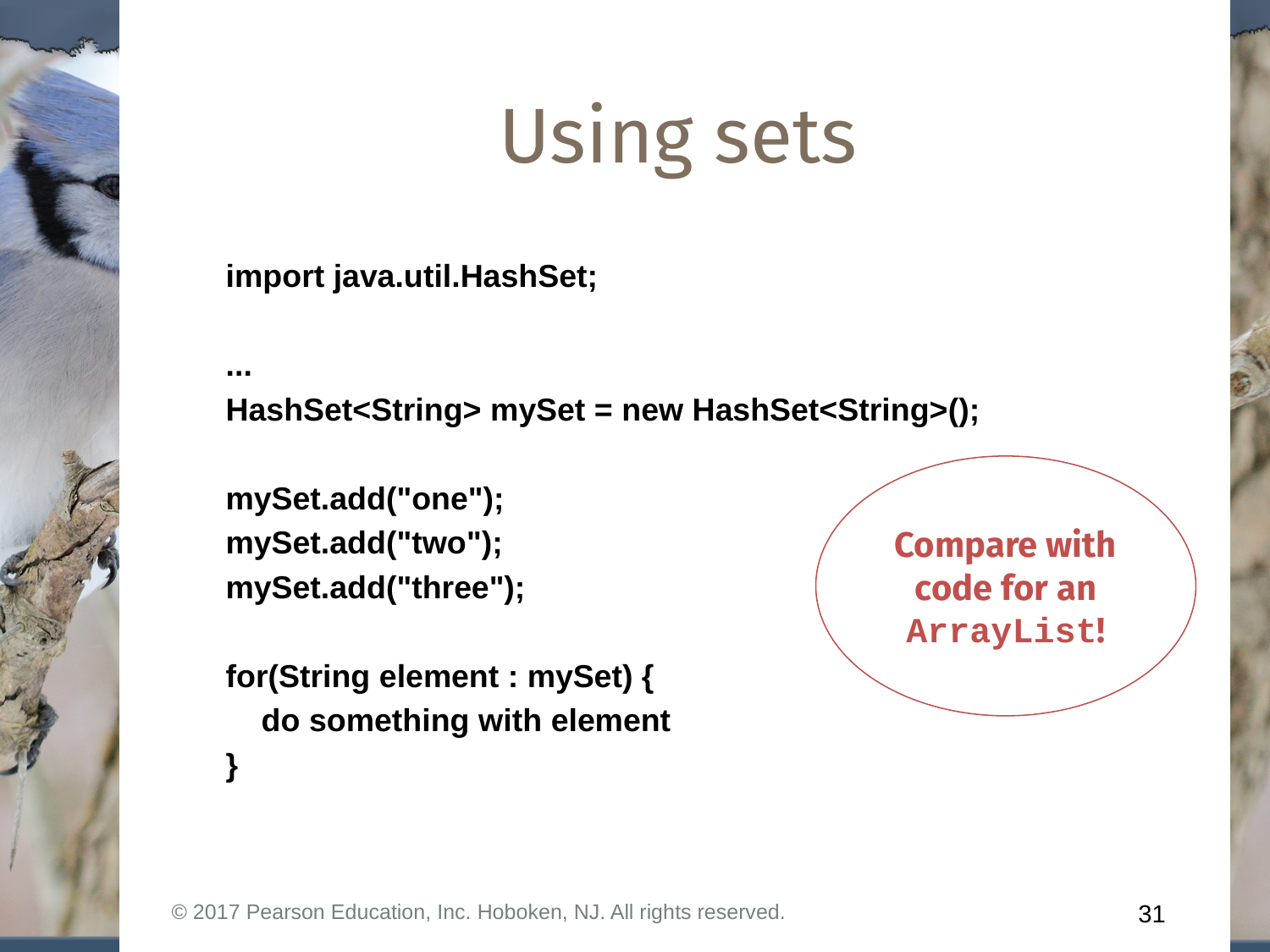

# Using sets
import java.util.HashSet;

...
HashSet<String> mySet = new HashSet<String>();

mySet.add("one");
mySet.add("two");
mySet.add("three");

for(String element : mySet) {
    do something with element
}
Compare with code for an ArrayList!
© 2017 Pearson Education, Inc. Hoboken, NJ. All rights reserved.